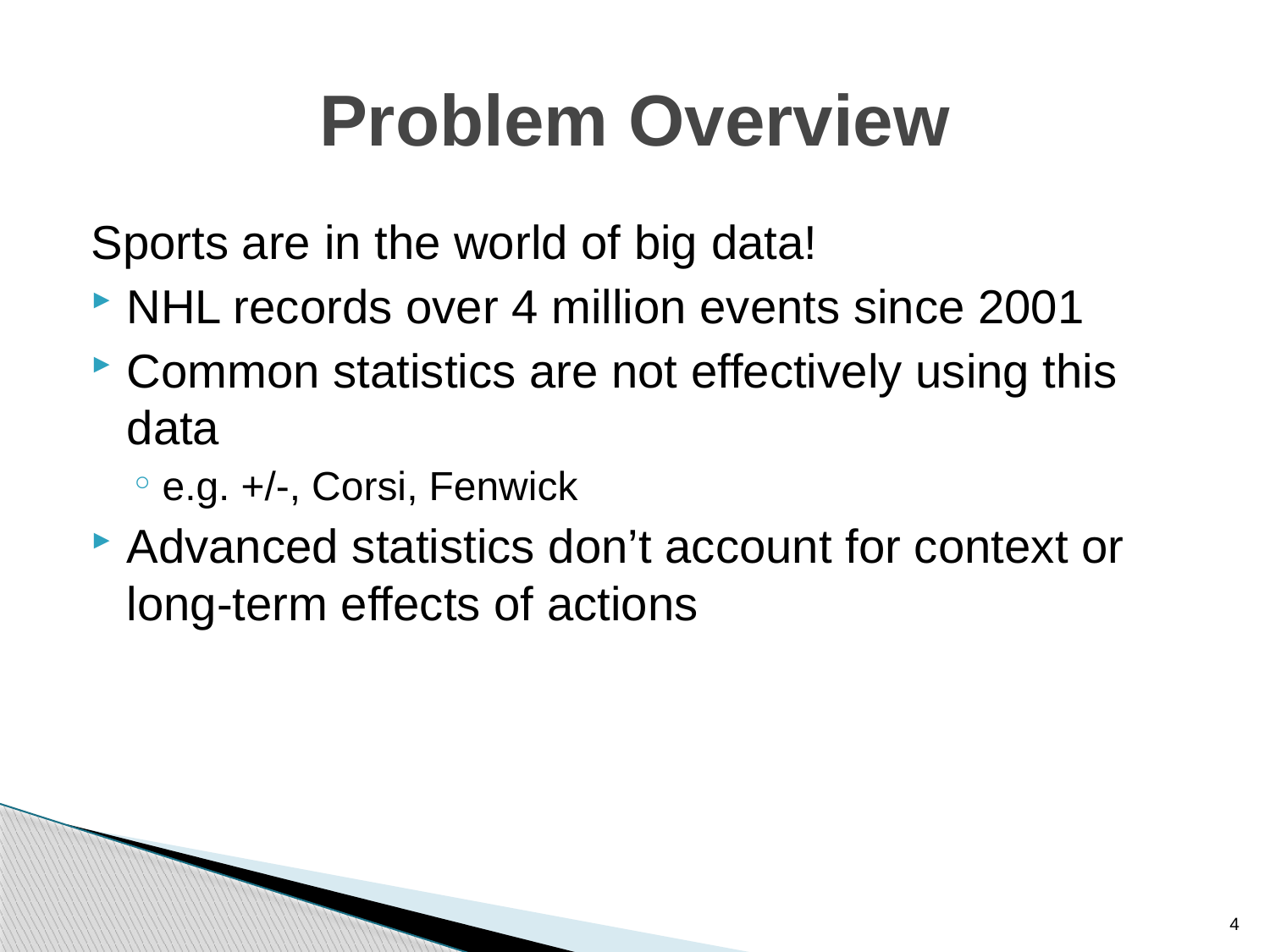

# Problem Overview
Sports are in the world of big data!
NHL records over 4 million events since 2001
Common statistics are not effectively using this data
e.g. +/-, Corsi, Fenwick
Advanced statistics don’t account for context or long-term effects of actions
4